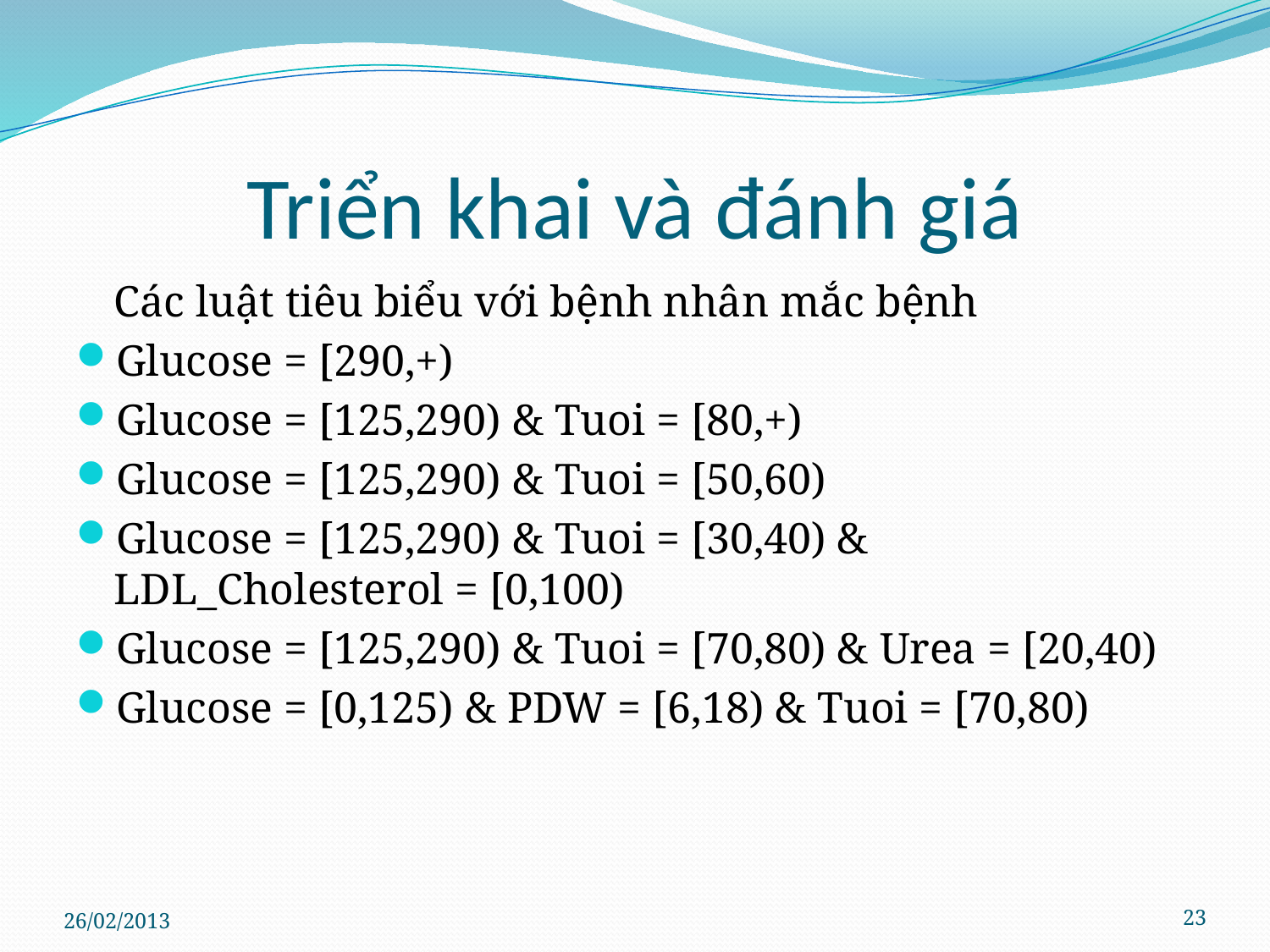

# Triển khai và đánh giá
	Các luật tiêu biểu với bệnh nhân mắc bệnh
Glucose = [290,+)
Glucose = [125,290) & Tuoi = [80,+)
Glucose = [125,290) & Tuoi = [50,60)
Glucose = [125,290) & Tuoi = [30,40) & LDL_Cholesterol = [0,100)
Glucose = [125,290) & Tuoi = [70,80) & Urea = [20,40)
Glucose = [0,125) & PDW = [6,18) & Tuoi = [70,80)

26/02/2013
23